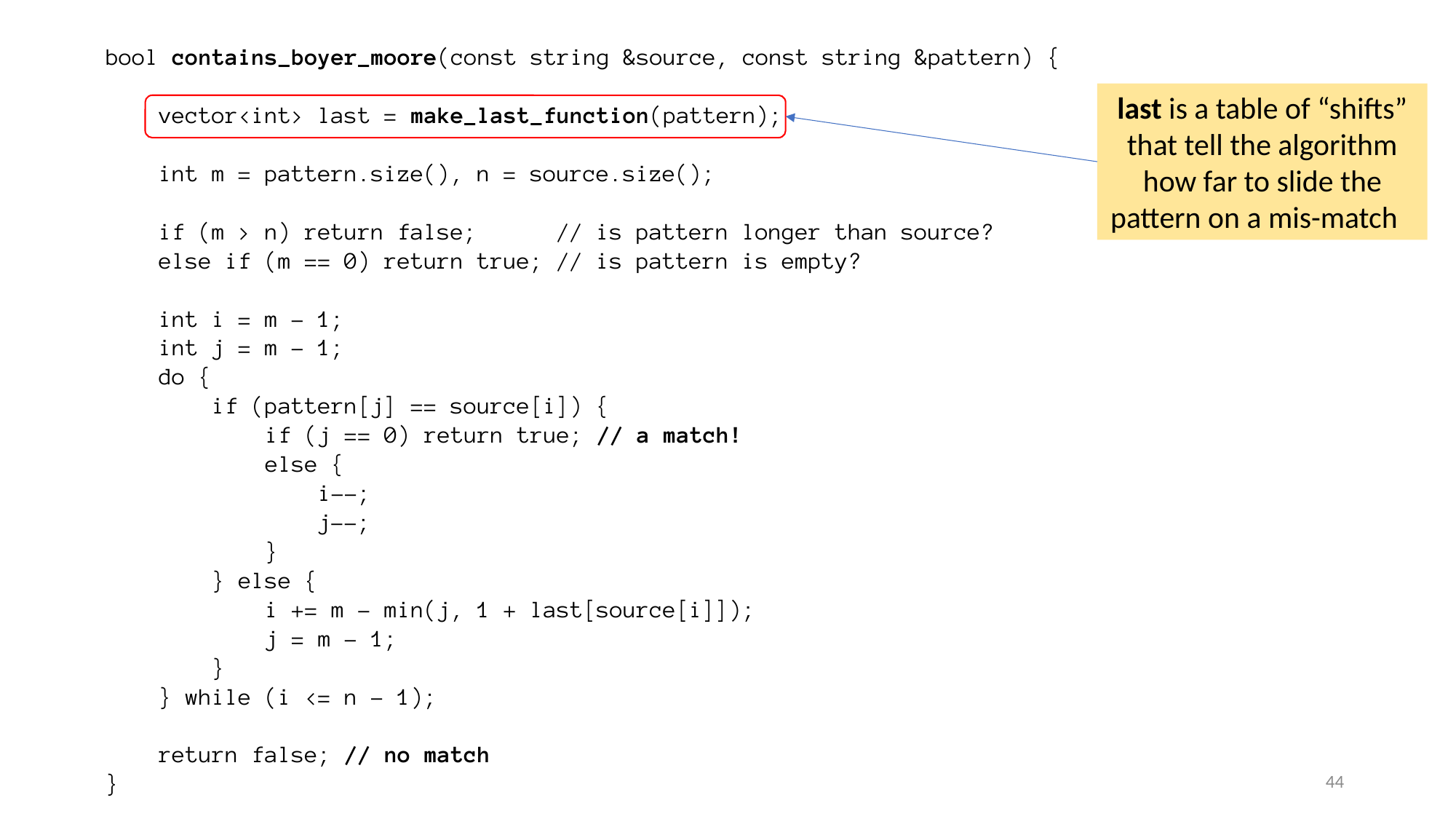

bool contains_boyer_moore(const string &source, const string &pattern) {
    vector<int> last = make_last_function(pattern);

    int m = pattern.size(), n = source.size();

    if (m > n) return false;      // is pattern longer than source?
    else if (m == 0) return true; // is pattern is empty?

    int i = m - 1;
    int j = m - 1;
    do {
        if (pattern[j] == source[i]) {
            if (j == 0) return true; // a match!
            else {
                i--;
                j--;
            }
        } else {
            i += m - min(j, 1 + last[source[i]]);
            j = m - 1;
        }
    } while (i <= n - 1);

    return false; // no match
}
last is a table of “shifts” that tell the algorithm how far to slide the pattern on a mis-match

44